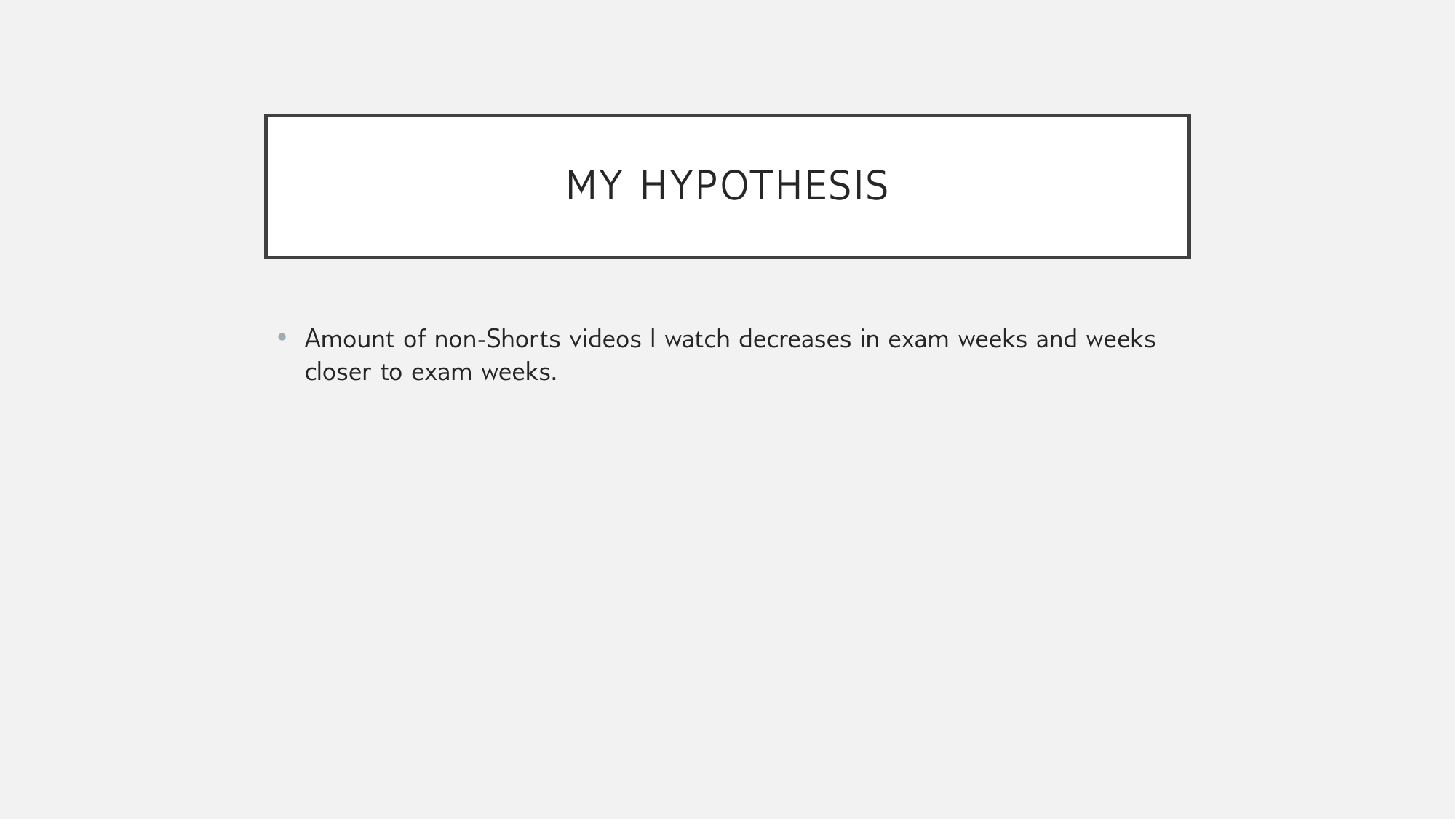

# My Hypothesıs
Amount of non-Shorts videos I watch decreases in exam weeks and weeks closer to exam weeks.